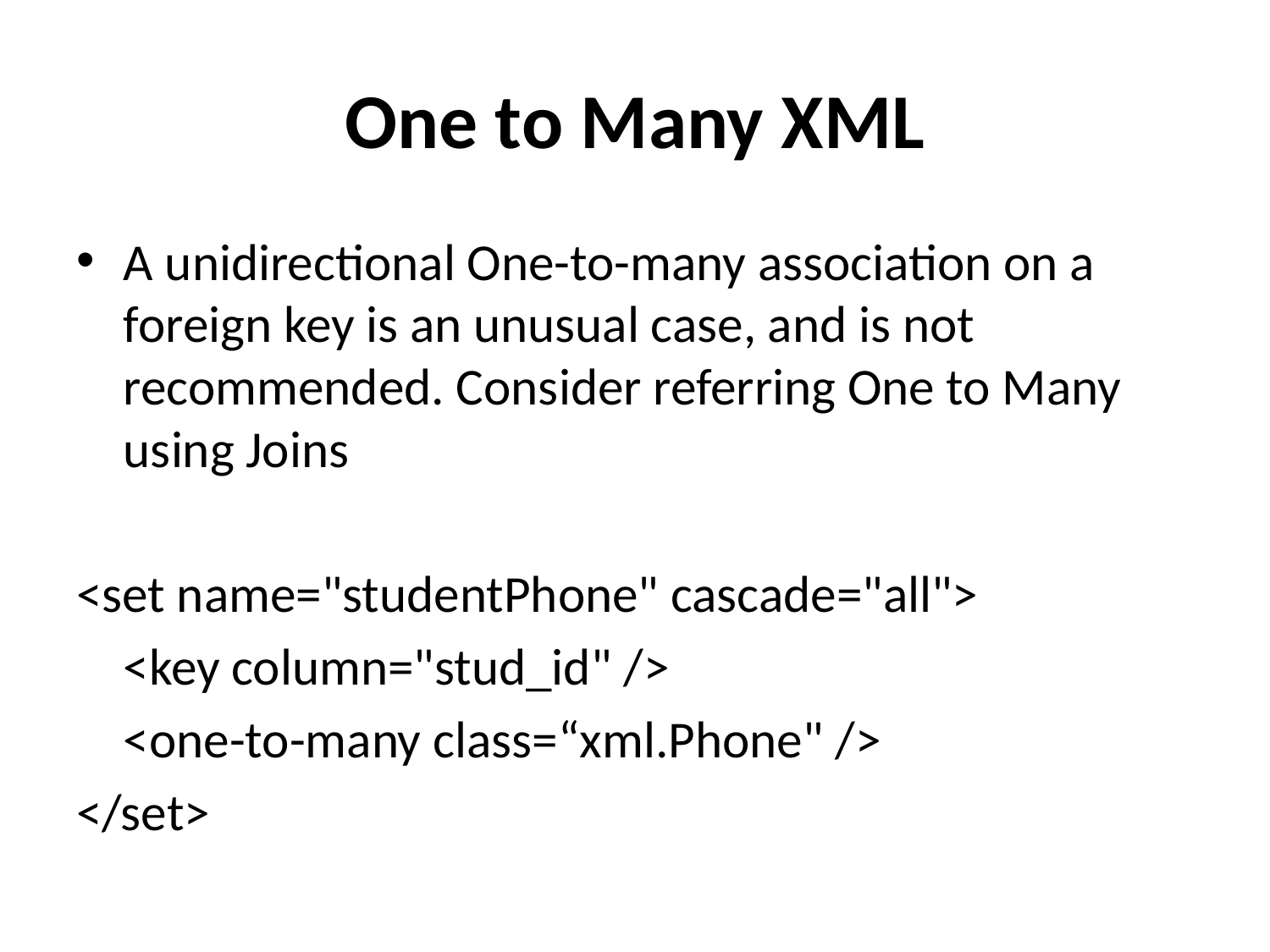

# One to Many XML
A unidirectional One-to-many association on a foreign key is an unusual case, and is not recommended. Consider referring One to Many using Joins

<set name="studentPhone" cascade="all">
		<key column="stud_id" />
		<one-to-many class=“xml.Phone" />
</set>